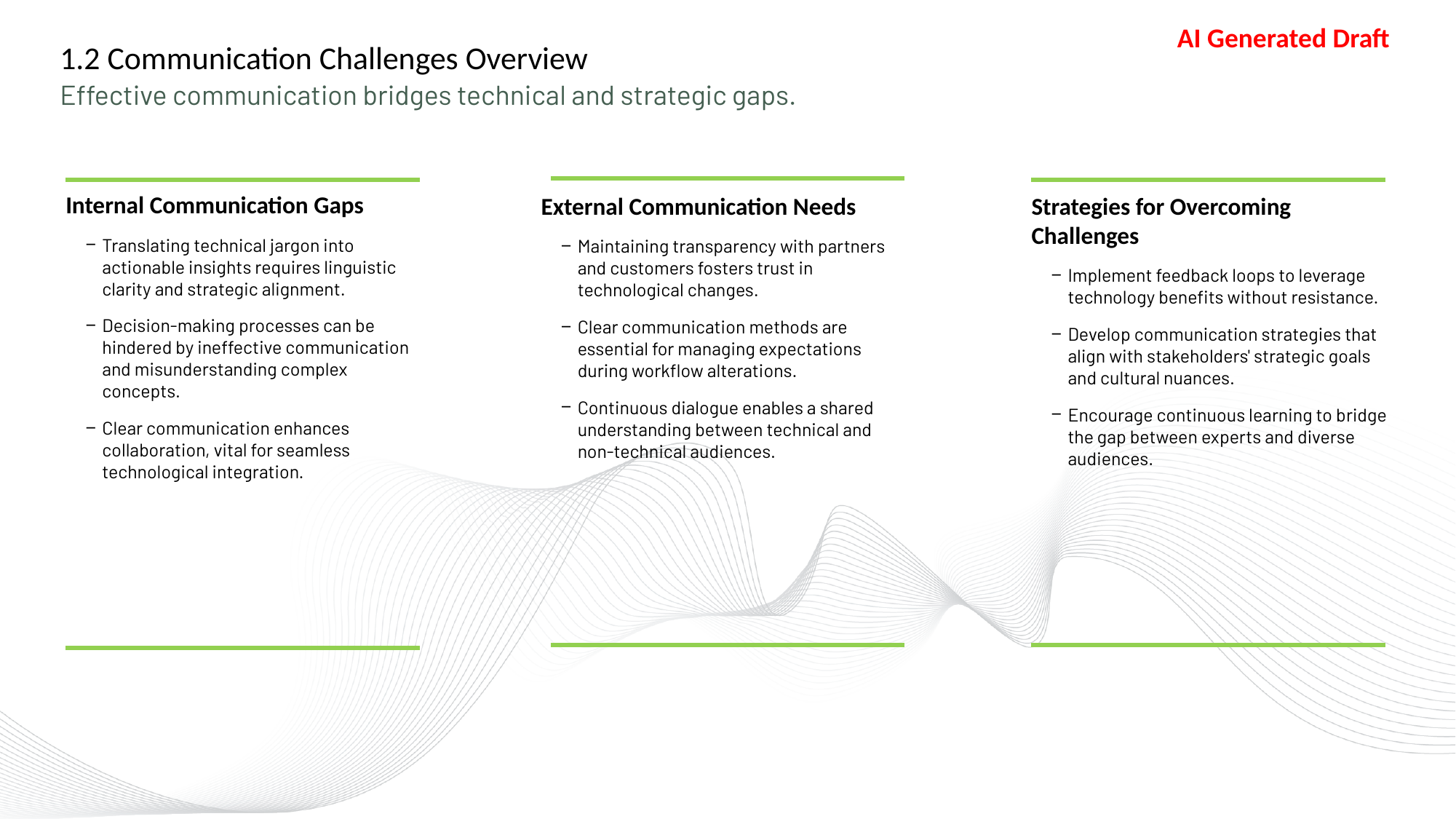

# 1.2 Communication Challenges Overview
Effective communication bridges technical and strategic gaps.

Internal Communication Gaps
Translating technical jargon into actionable insights requires linguistic clarity and strategic alignment.
Decision-making processes can be hindered by ineffective communication and misunderstanding complex concepts.
Clear communication enhances collaboration, vital for seamless technological integration.

External Communication Needs
Maintaining transparency with partners and customers fosters trust in technological changes.
Clear communication methods are essential for managing expectations during workflow alterations.
Continuous dialogue enables a shared understanding between technical and non-technical audiences.

Strategies for Overcoming Challenges
Implement feedback loops to leverage technology benefits without resistance.
Develop communication strategies that align with stakeholders' strategic goals and cultural nuances.
Encourage continuous learning to bridge the gap between experts and diverse audiences.